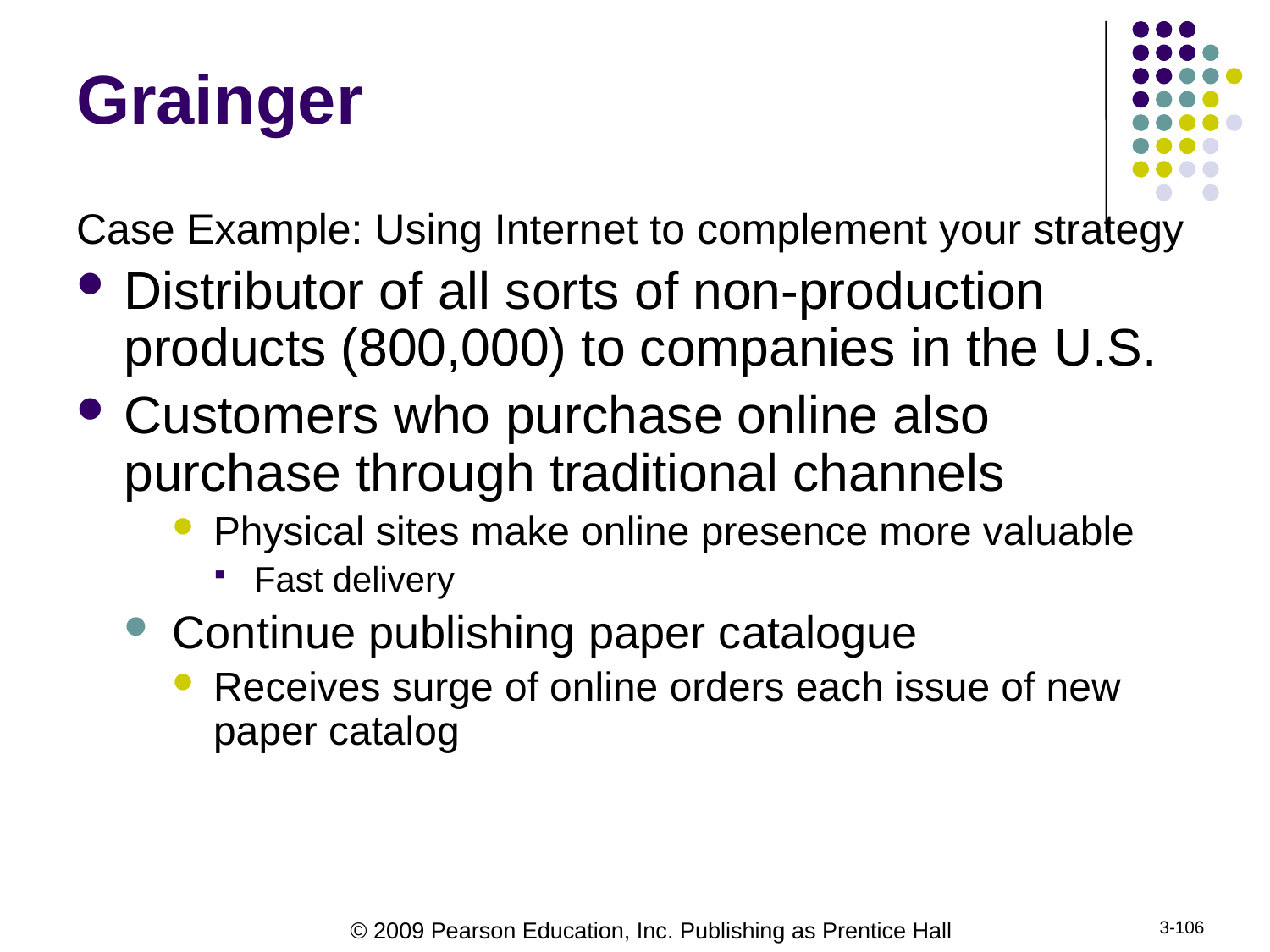

# Grainger
Case Example: Using Internet to complement your strategy
Distributor of all sorts of non-production products (800,000) to companies in the U.S.
Customers who purchase online also purchase through traditional channels
Physical sites make online presence more valuable
Fast delivery
Continue publishing paper catalogue
Receives surge of online orders each issue of new paper catalog
3-106